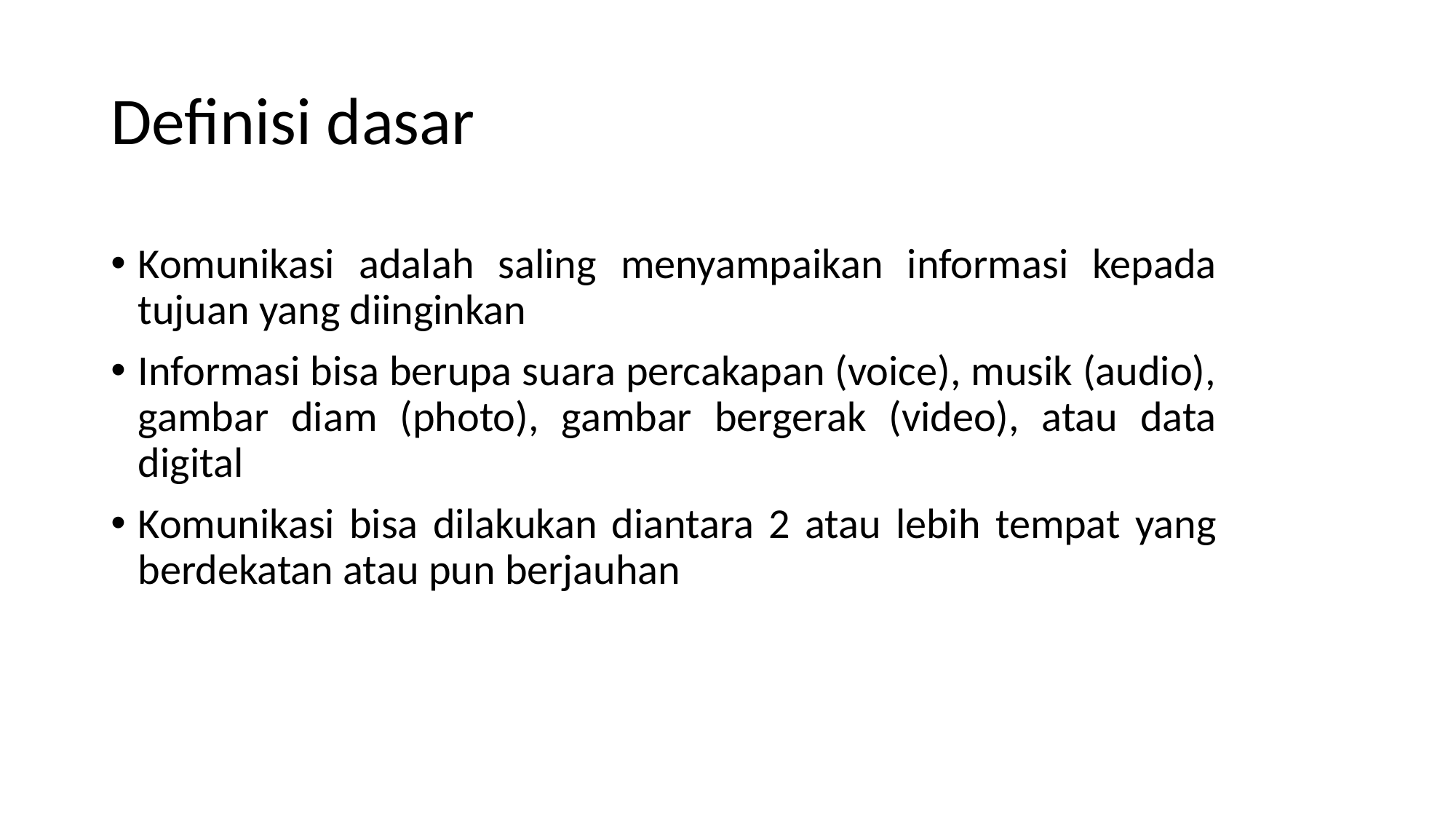

# Definisi dasar
Komunikasi adalah saling menyampaikan informasi kepada tujuan yang diinginkan
Informasi bisa berupa suara percakapan (voice), musik (audio), gambar diam (photo), gambar bergerak (video), atau data digital
Komunikasi bisa dilakukan diantara 2 atau lebih tempat yang berdekatan atau pun berjauhan